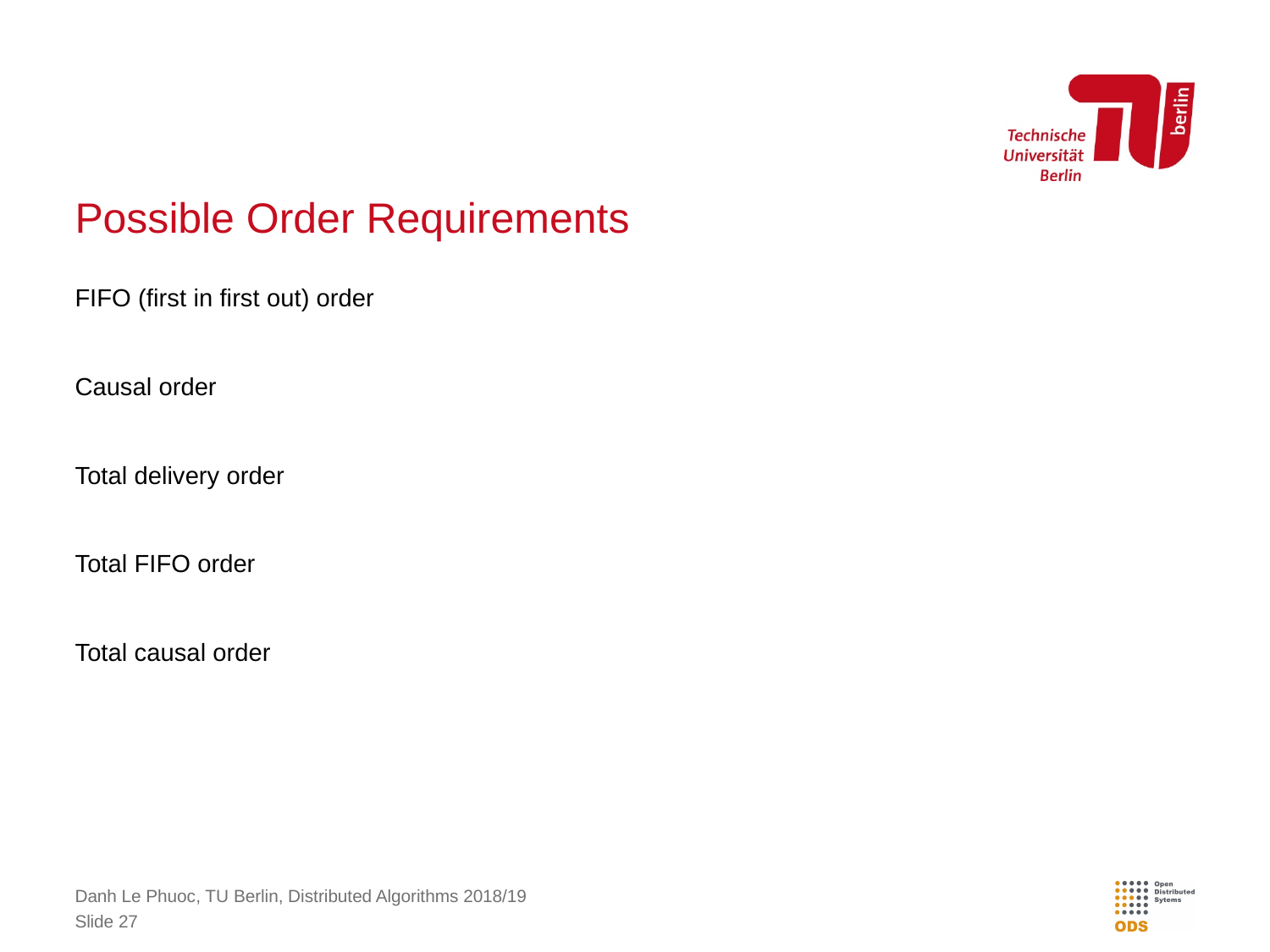

# Possible Order Requirements
FIFO (first in first out) order

Causal order

Total delivery order

Total FIFO order

Total causal order
Danh Le Phuoc, TU Berlin, Distributed Algorithms 2018/19
Slide 27